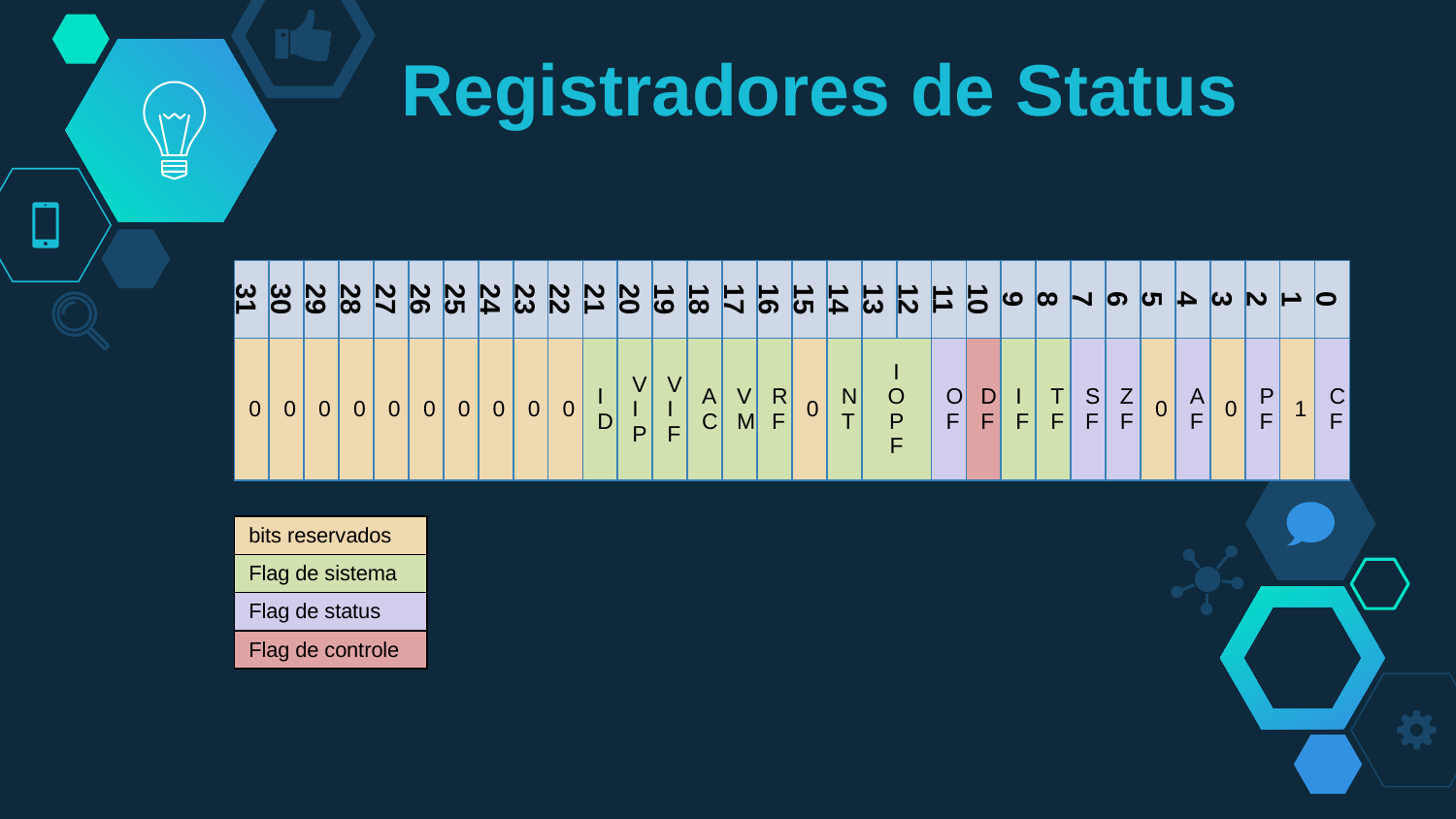

# Registradores de Status
| 31 | 30 | 29 | 28 | 27 | 26 | 25 | 24 | 23 | 22 | 21 | 20 | 19 | 18 | 17 | 16 | 15 | 14 | 13 | 12 | 11 | 10 | 9 | 8 | 7 | 6 | 5 | 4 | 3 | 2 | 1 | 0 |
| --- | --- | --- | --- | --- | --- | --- | --- | --- | --- | --- | --- | --- | --- | --- | --- | --- | --- | --- | --- | --- | --- | --- | --- | --- | --- | --- | --- | --- | --- | --- | --- |
| 0 | 0 | 0 | 0 | 0 | 0 | 0 | 0 | 0 | 0 | ID | VIP | VIF | AC | VM | RF | 0 | NT | I O P F |  | OF | DF | IF | TF | SF | ZF | 0 | AF | 0 | PF | 1 | CF |
| bits reservados |
| --- |
| Flag de sistema |
| Flag de status |
| Flag de controle |